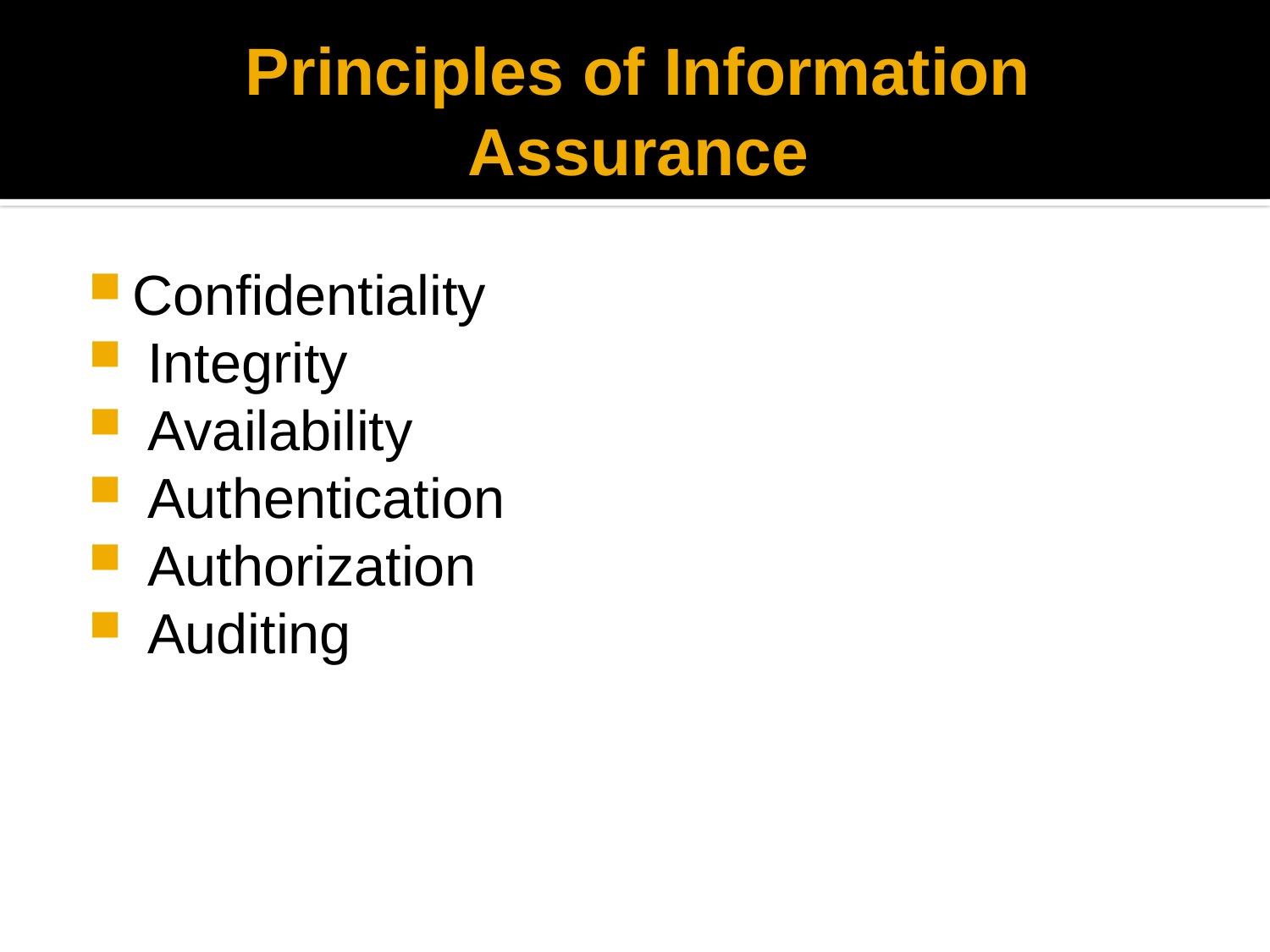

# Principles of Information Assurance
Conﬁdentiality
 Integrity
 Availability
 Authentication
 Authorization
 Auditing